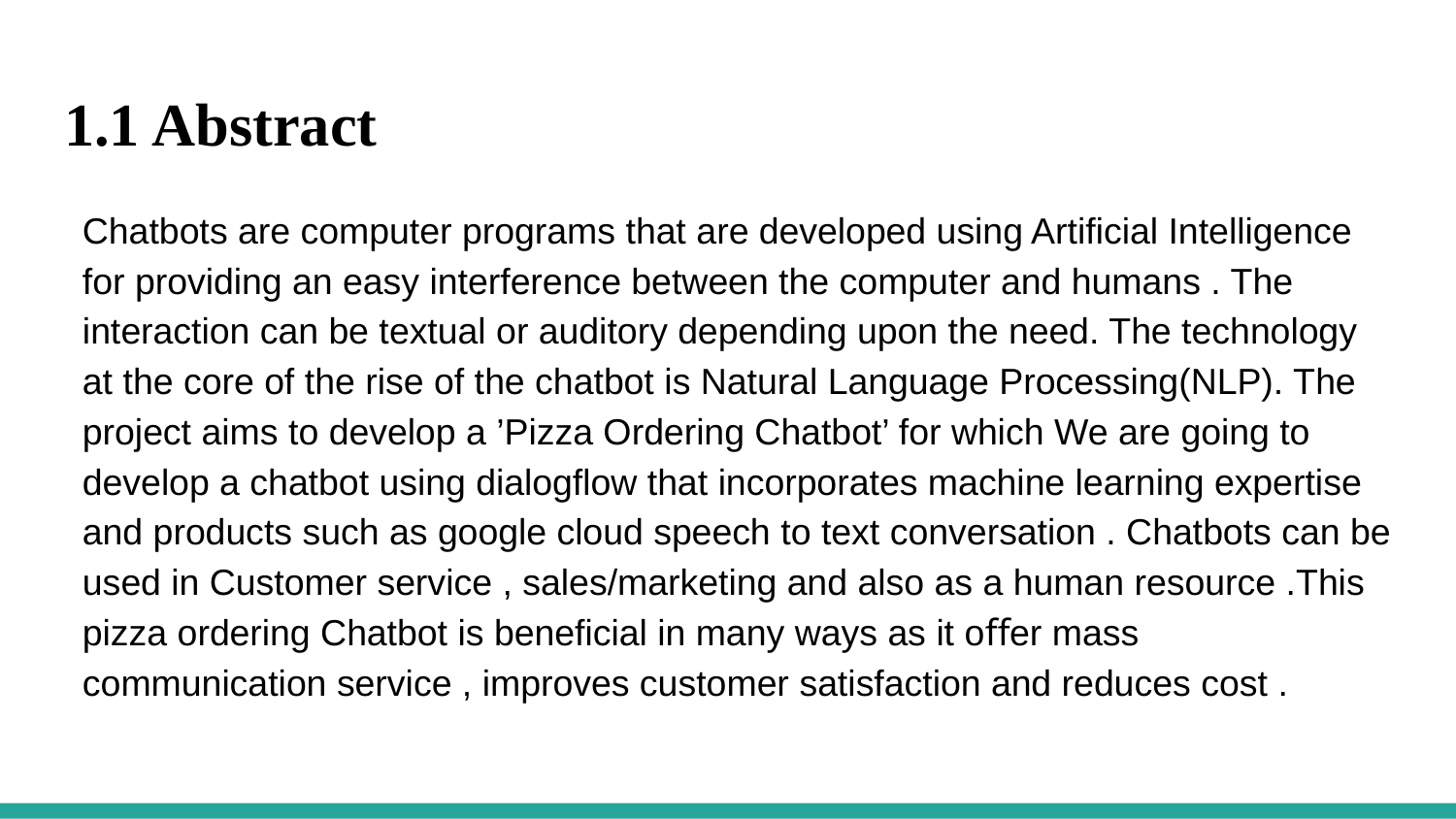

# 1.1 Abstract
Chatbots are computer programs that are developed using Artiﬁcial Intelligence for providing an easy interference between the computer and humans . The interaction can be textual or auditory depending upon the need. The technology at the core of the rise of the chatbot is Natural Language Processing(NLP). The project aims to develop a ’Pizza Ordering Chatbot’ for which We are going to develop a chatbot using dialogﬂow that incorporates machine learning expertise and products such as google cloud speech to text conversation . Chatbots can be used in Customer service , sales/marketing and also as a human resource .This pizza ordering Chatbot is beneﬁcial in many ways as it oﬀer mass communication service , improves customer satisfaction and reduces cost .